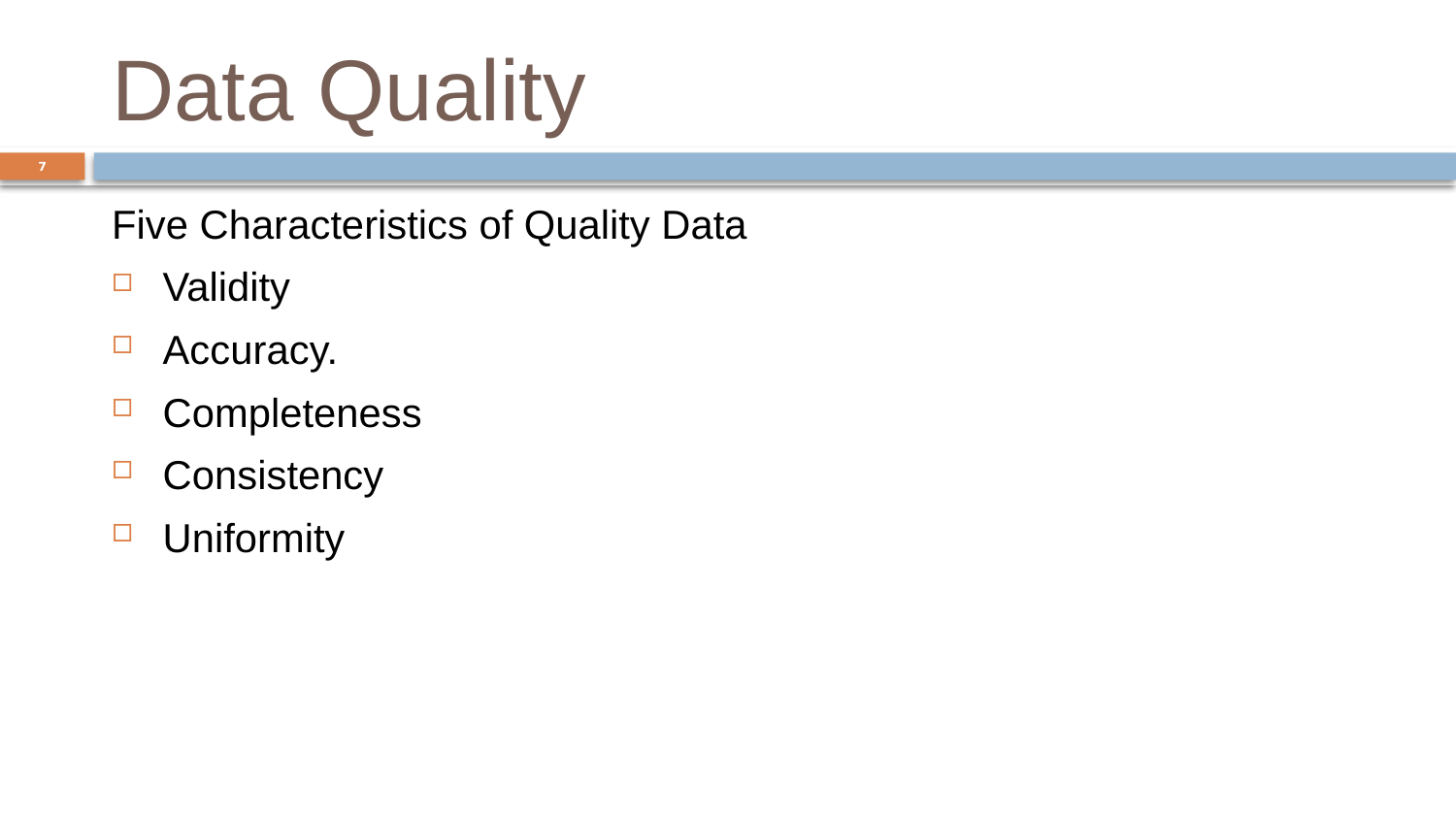

# Data Quality
7
Five Characteristics of Quality Data
Validity
Accuracy.
Completeness
Consistency
Uniformity